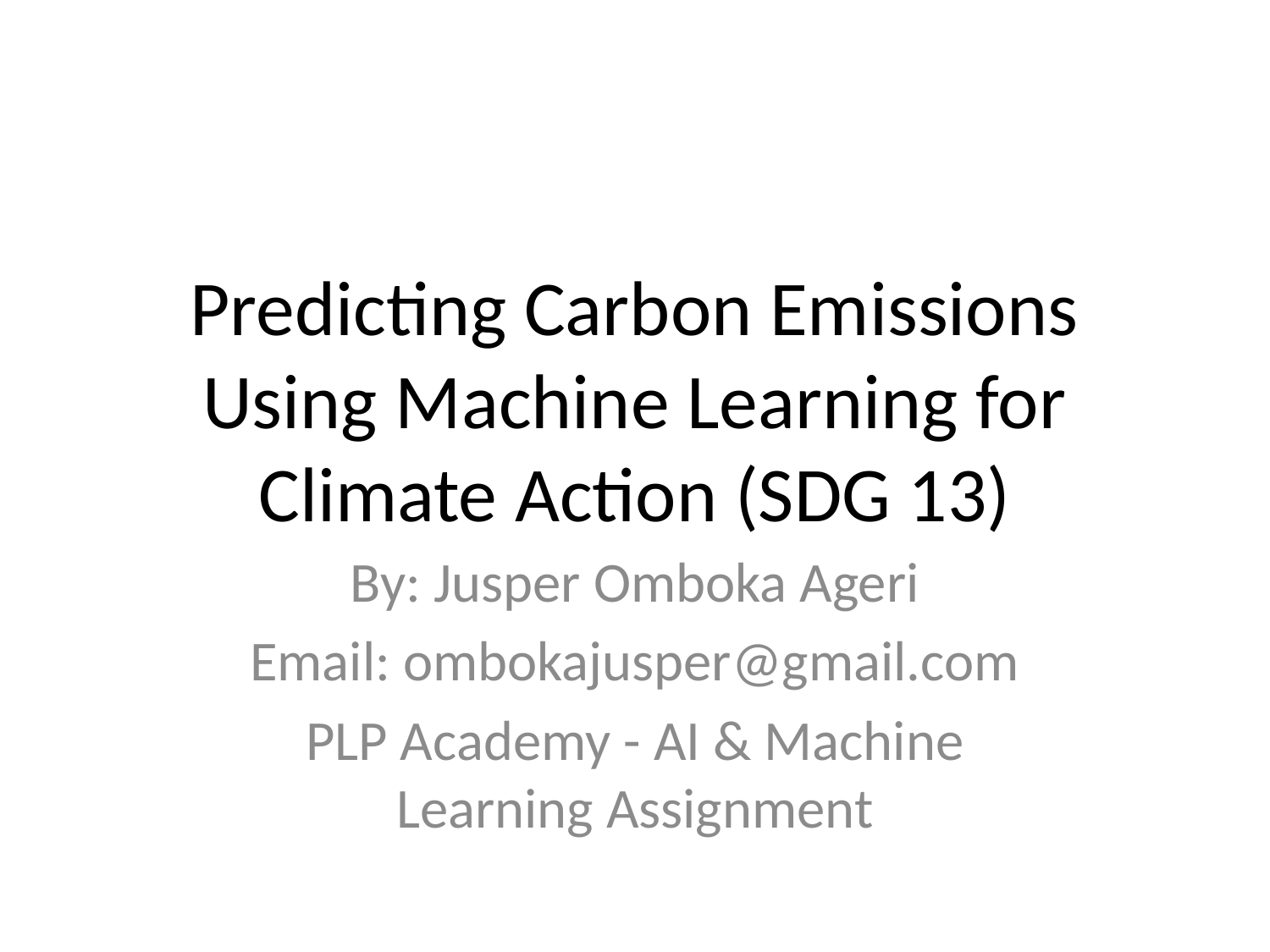

# Predicting Carbon Emissions Using Machine Learning for Climate Action (SDG 13)
By: Jusper Omboka Ageri
Email: ombokajusper@gmail.com
PLP Academy - AI & Machine Learning Assignment